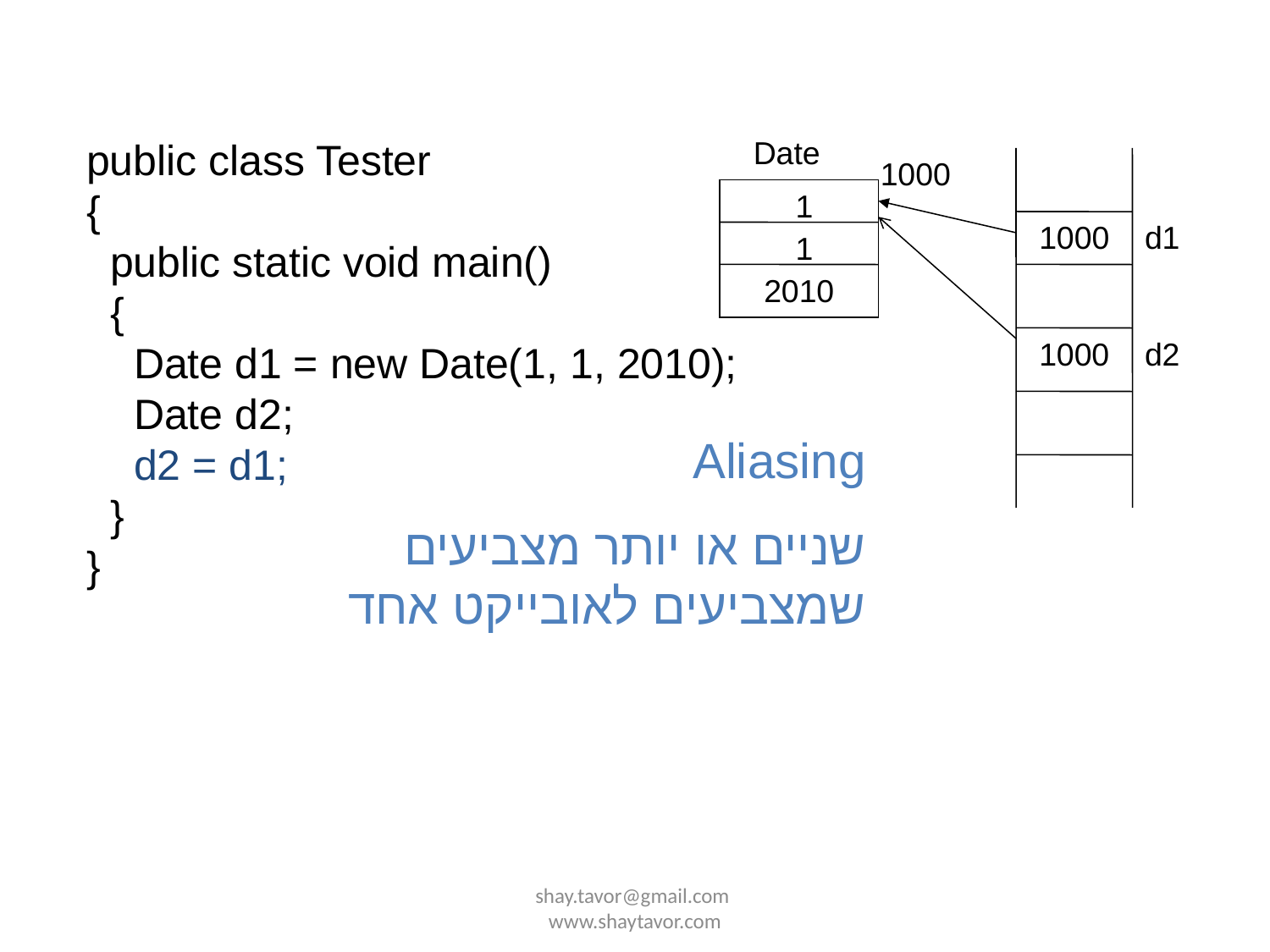

public class Tester
{
  public static void main()
  {
    Date d1 = new Date(1, 1, 2010);
    Date d2;
    d2 = d1;
  }
}

Date
1000

1

1000

d1

1

2010

1000
d2

Aliasing

שניים או יותר מצביעים שמצביעים לאובייקט אחד
shay.tavor@gmail.com  www.shaytavor.com